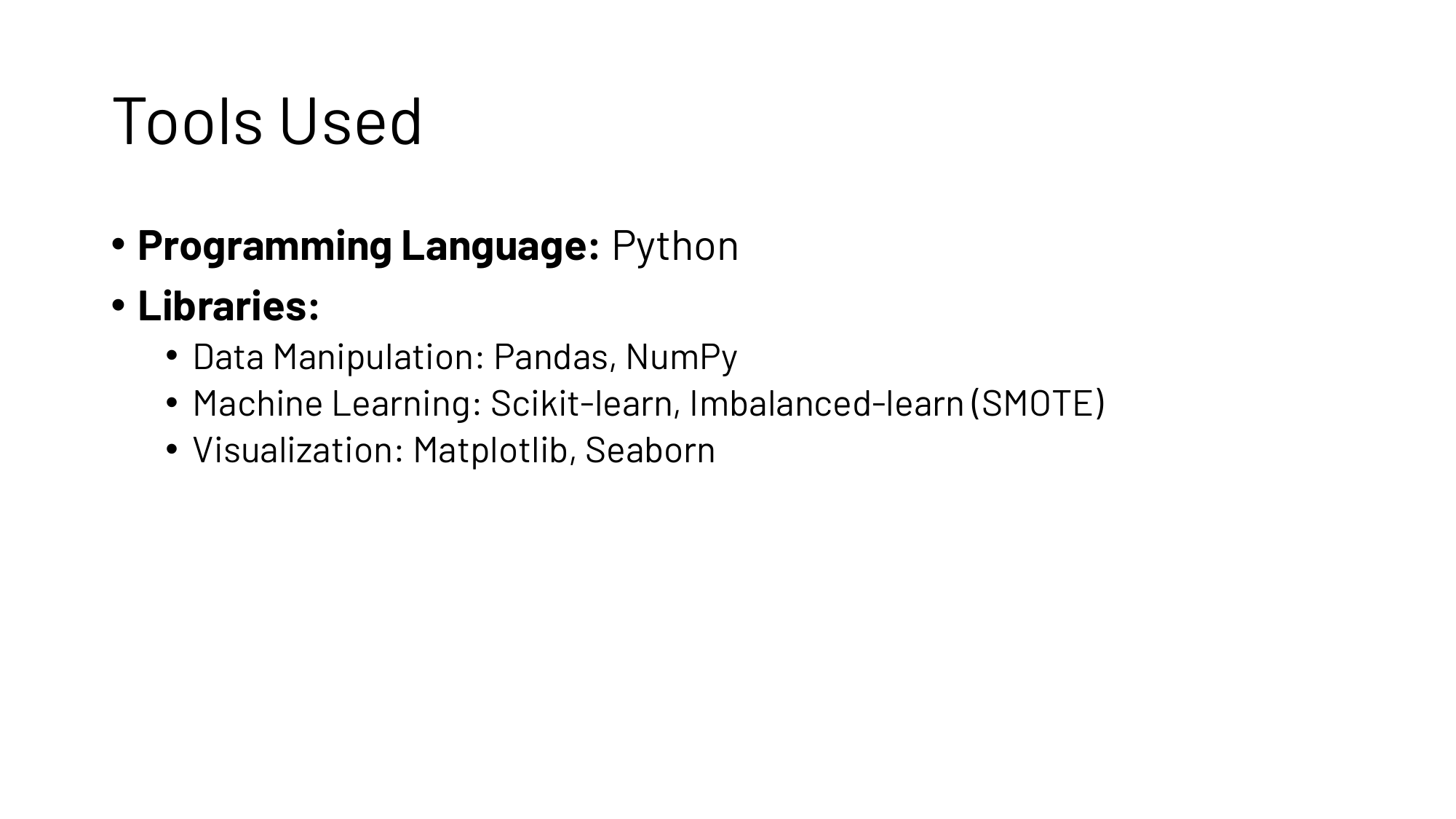

# Tools Used
Programming Language: Python
Libraries:
Data Manipulation: Pandas, NumPy
Machine Learning: Scikit-learn, Imbalanced-learn (SMOTE)
Visualization: Matplotlib, Seaborn